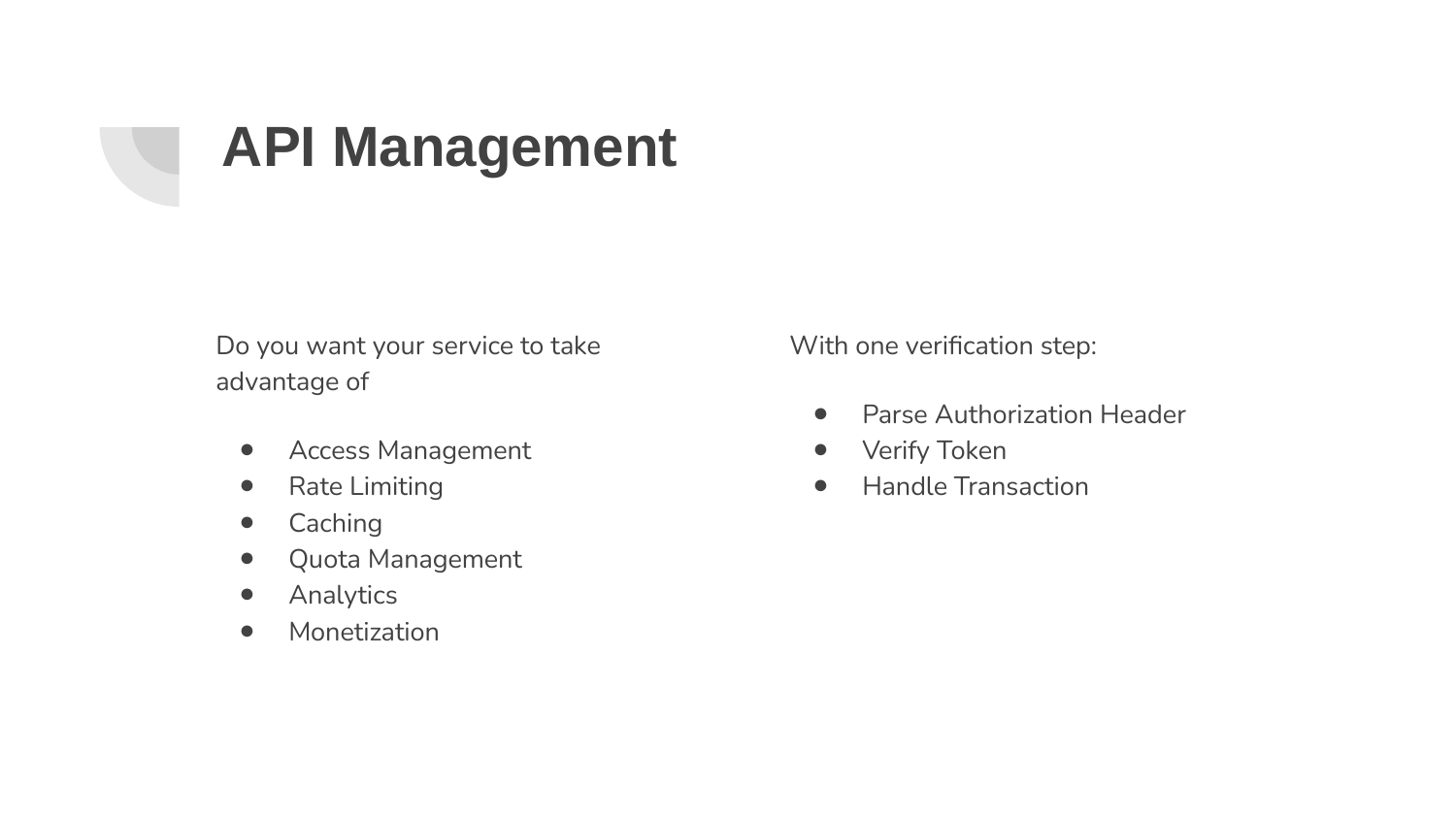

# API Management
Do you want your service to take advantage of
Access Management
Rate Limiting
Caching
Quota Management
Analytics
Monetization
With one verification step:
Parse Authorization Header
Verify Token
Handle Transaction